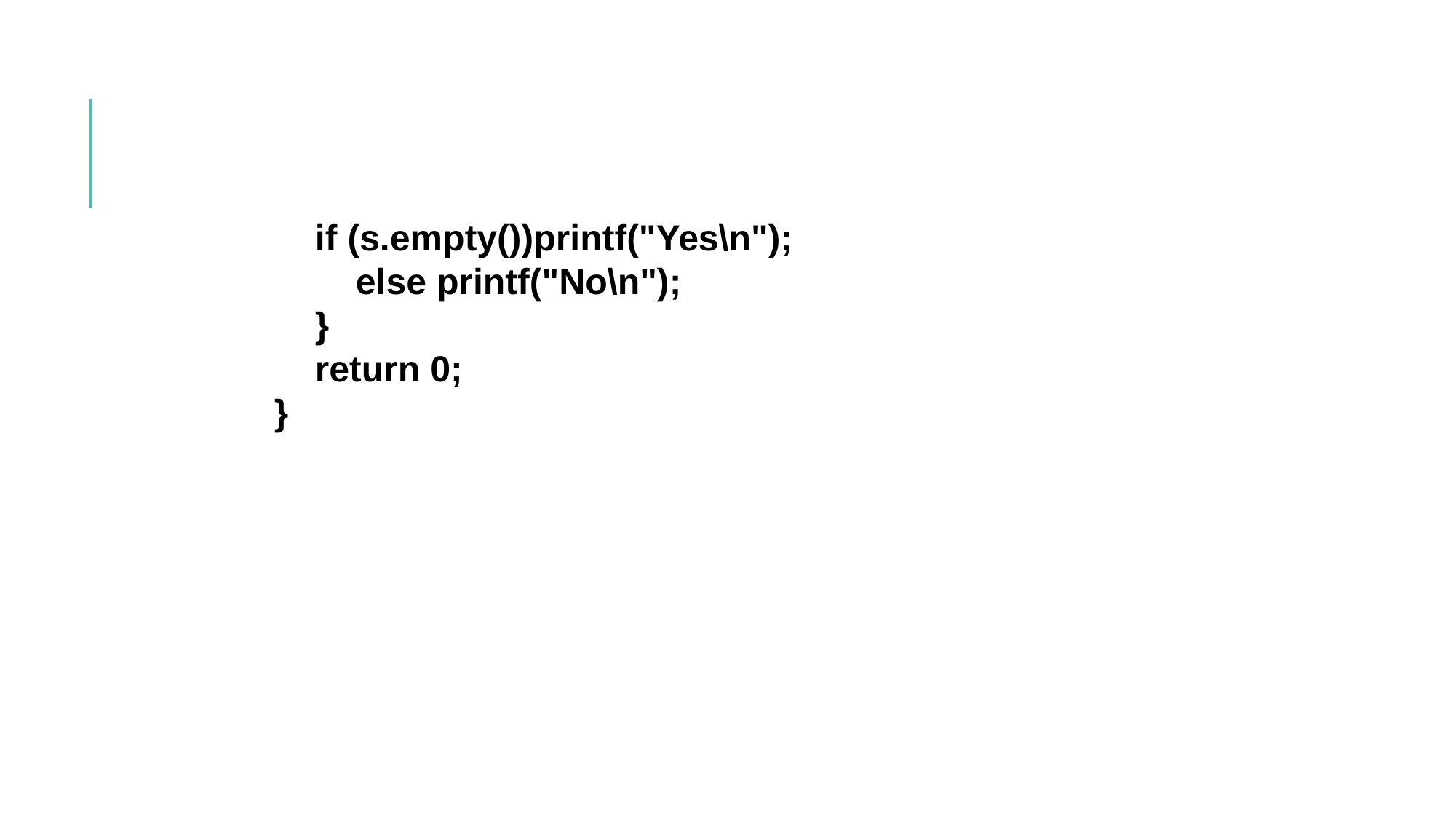

if (s.empty())printf("Yes\n");
        else printf("No\n");
    }
    return 0;
}